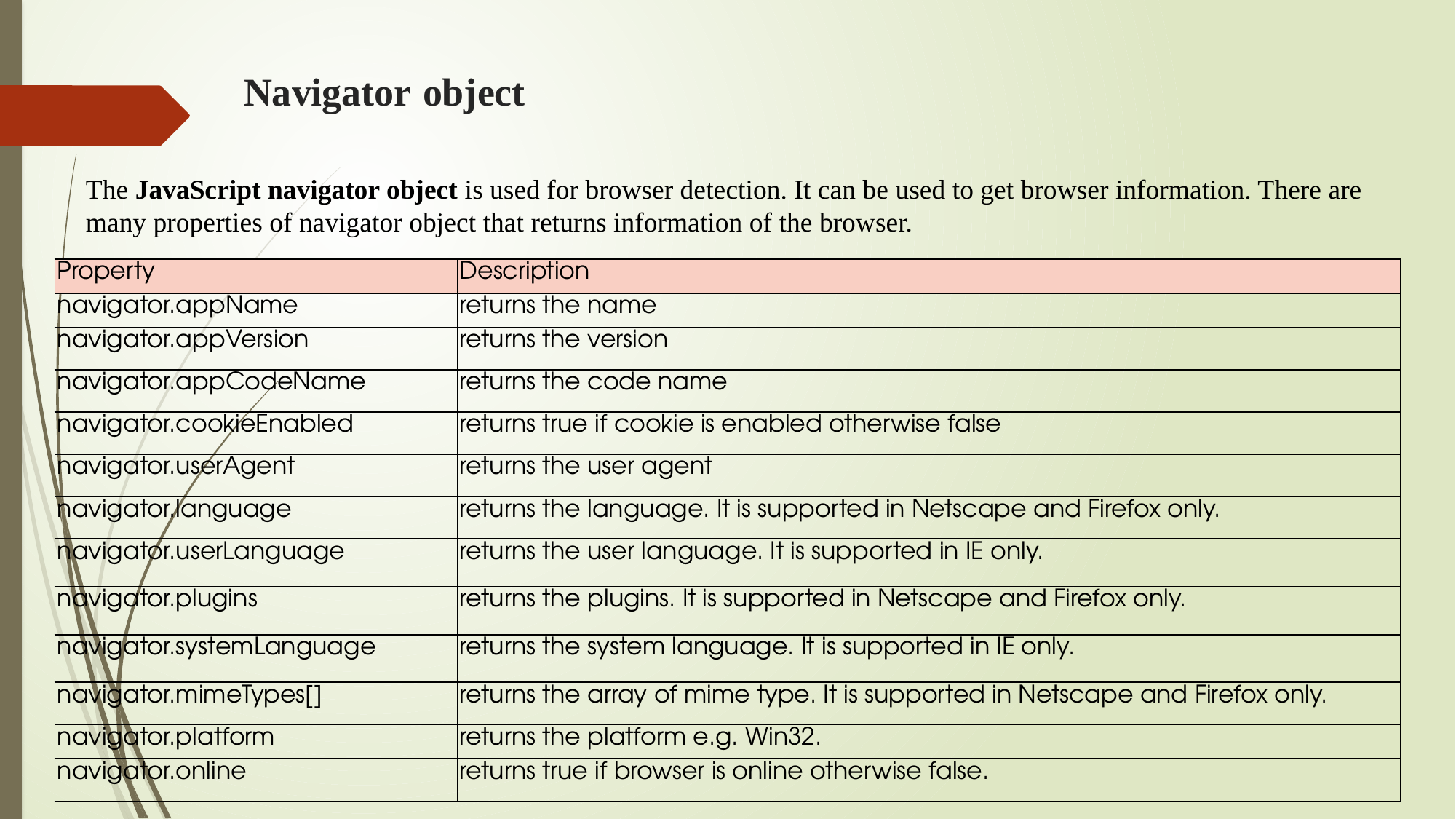

# Navigator object
The JavaScript navigator object is used for browser detection. It can be used to get browser information. There are many properties of navigator object that returns information of the browser.

| Property | Description |
| --- | --- |
| navigator.appName | returns the name |
| navigator.appVersion | returns the version |
| navigator.appCodeName | returns the code name |
| navigator.cookieEnabled | returns true if cookie is enabled otherwise false |
| navigator.userAgent | returns the user agent |
| navigator.language | returns the language. It is supported in Netscape and Firefox only. |
| navigator.userLanguage | returns the user language. It is supported in IE only. |
| navigator.plugins | returns the plugins. It is supported in Netscape and Firefox only. |
| navigator.systemLanguage | returns the system language. It is supported in IE only. |
| navigator.mimeTypes[] | returns the array of mime type. It is supported in Netscape and Firefox only. |
| navigator.platform | returns the platform e.g. Win32. |
| navigator.online | returns true if browser is online otherwise false. |